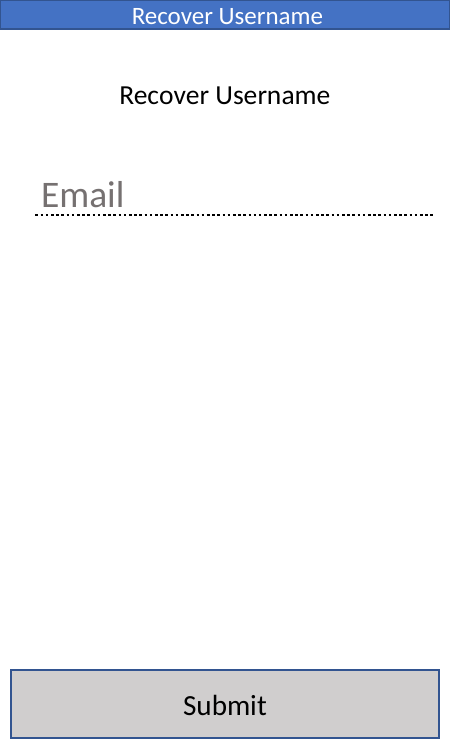

Recover Username
# Recover Username
Email
Submit